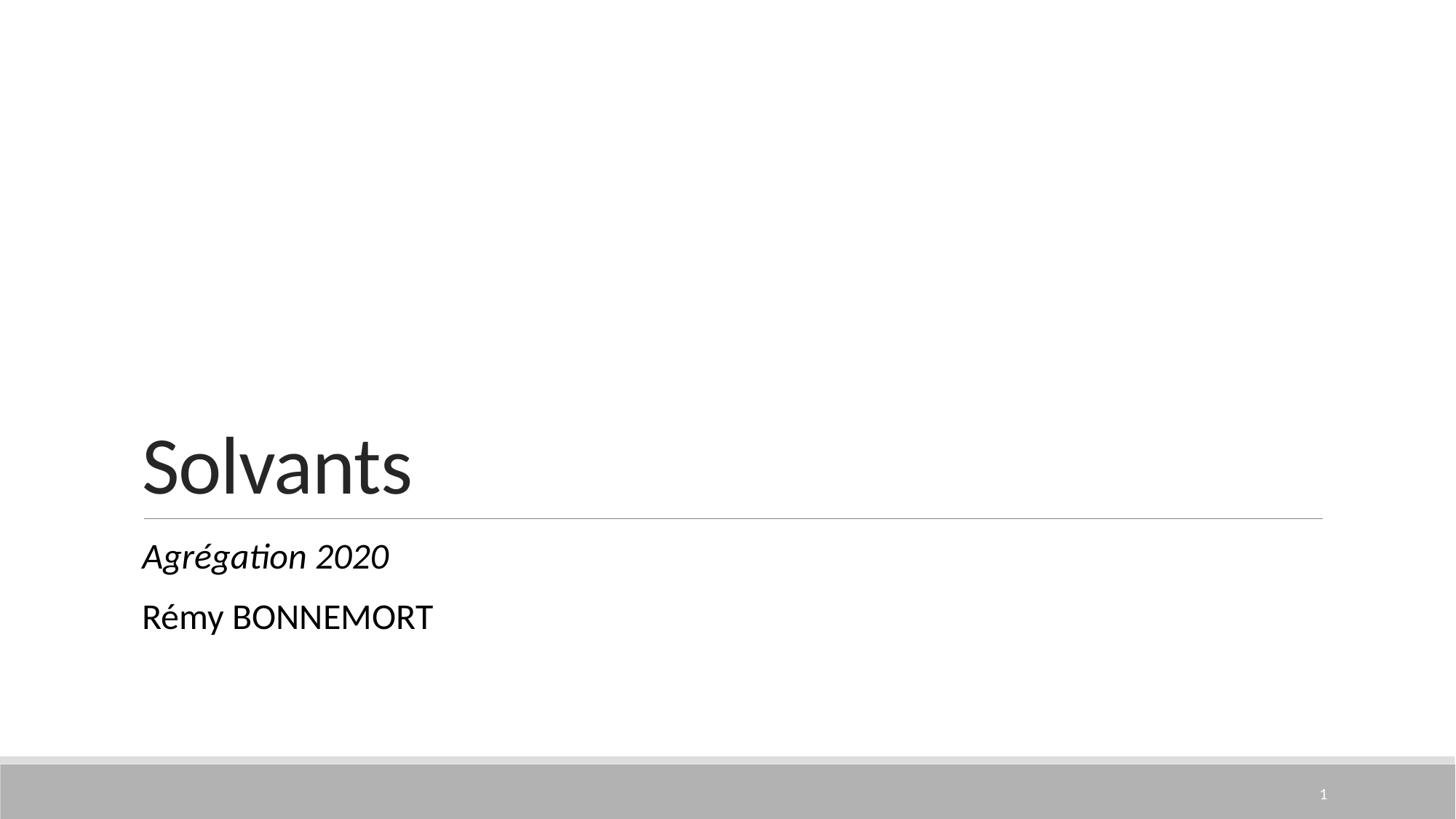

# Solvants
Agrégation 2020
Rémy BONNEMORT
1